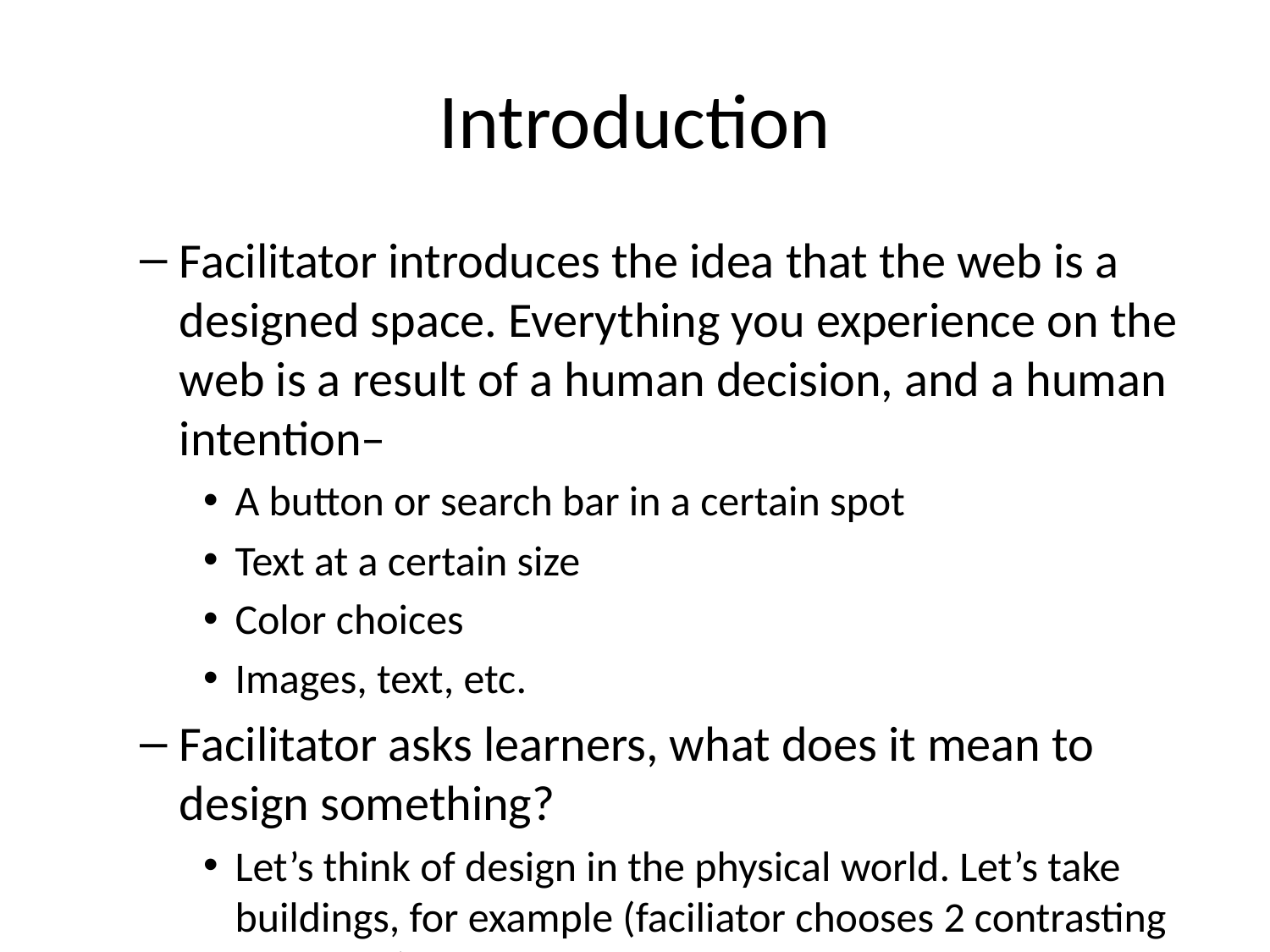

# Introduction
Facilitator introduces the idea that the web is a designed space. Everything you experience on the web is a result of a human decision, and a human intention–
A button or search bar in a certain spot
Text at a certain size
Color choices
Images, text, etc.
Facilitator asks learners, what does it mean to design something?
Let’s think of design in the physical world. Let’s take buildings, for example (faciliator chooses 2 contrasting examples):
haunted house/government building/nightclub
vs. cozy cottage/daycare center/library?
Have you been in spaces like these? How might these environments look or feel different?
What are the different feelings you want your building’s users to have?
What are different actions you want your buildings users to do?
Designers make choices to create an outcome– in action or feeling for the user. All designers have plans and intentions.
As a user, you respond to design with feelings and actions (or not).
Facilitator connects the discussion about physical spaces with the web: like a physical space, most websites are designed with an intention– there’s something the designer wants users to do.
Discuss with learners, or do a think/pair/share activity about the following questions:
What sites do you use most often? Each learner thinks of a site (Youtube, Facebook, Google, Amazon, Library site etc. etc)
What is the goal of the site? What does the creator of the site intend for you to do? (Could be: buy things, look at ads, etc)
What are you doing there? What do you want to do?
Is your aim different from what the site designer wants? If so, how?
Have you had an experience of visiting a site intending to do one thing, and ending up doing something different? How or why did this happen?
Have you had the experience of visiting a site and not being able to do or find the thing you came there for?
Facilitator explains that the better the design of the site, the more likely you’ll do what the designer intends.